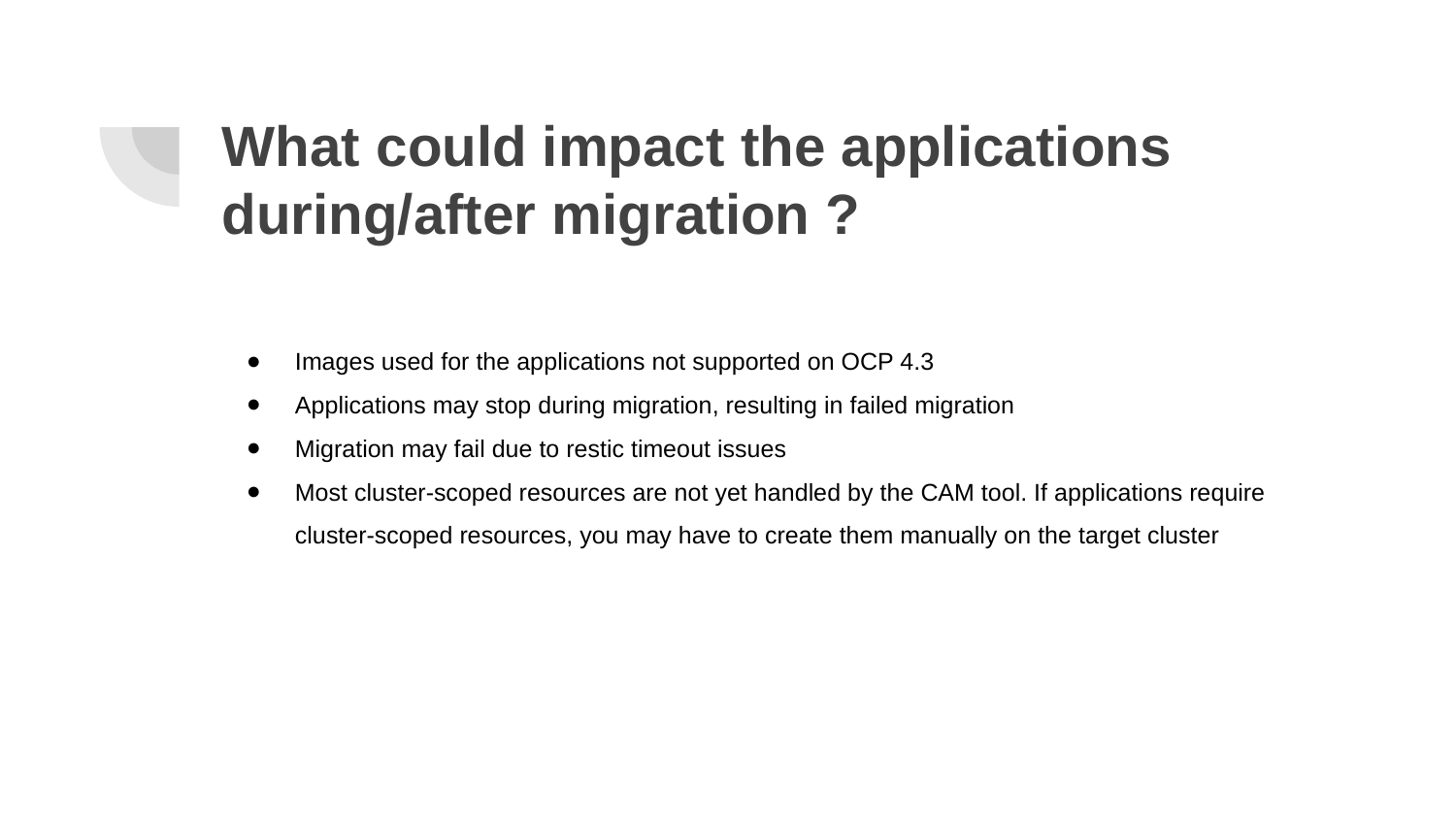

# What could impact the applications during/after migration ?

Images used for the applications not supported on OCP 4.3
Applications may stop during migration, resulting in failed migration
Migration may fail due to restic timeout issues
Most cluster-scoped resources are not yet handled by the CAM tool. If applications require cluster-scoped resources, you may have to create them manually on the target cluster